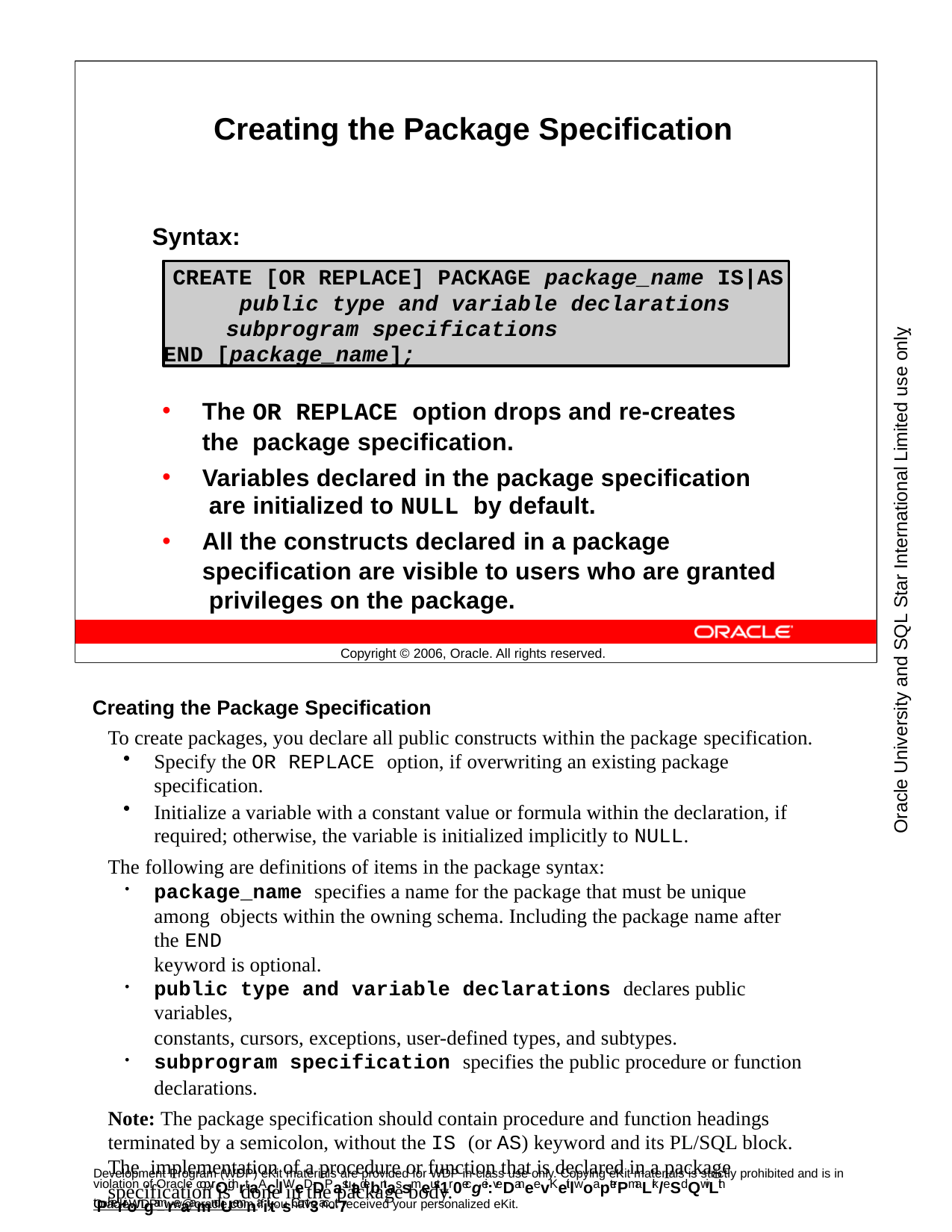

Creating the Package Specification
Syntax:
CREATE [OR REPLACE] PACKAGE package_name IS|AS  public type and variable declarations  subprogram specifications
END [package_name];
Oracle University and SQL Star International Limited use onlyฺ
The OR REPLACE option drops and re-creates the  package specification.
Variables declared in the package specification  are initialized to NULL by default.
All the constructs declared in a package  specification are visible to users who are granted  privileges on the package.
Copyright © 2006, Oracle. All rights reserved.
Creating the Package Specification
To create packages, you declare all public constructs within the package specification.
Specify the OR REPLACE option, if overwriting an existing package specification.
Initialize a variable with a constant value or formula within the declaration, if  required; otherwise, the variable is initialized implicitly to NULL.
The following are definitions of items in the package syntax:
package_name specifies a name for the package that must be unique among  objects within the owning schema. Including the package name after the END
keyword is optional.
public type and variable declarations declares public variables,
constants, cursors, exceptions, user-defined types, and subtypes.
subprogram specification specifies the public procedure or function
declarations.
Note: The package specification should contain procedure and function headings  terminated by a semicolon, without the IS (or AS) keyword and its PL/SQL block. The  implementation of a procedure or function that is declared in a package specification is  done in the package body.
Development Program (WDP) eKit materials are provided for WDP in-class use only. Copying eKit materials is strictly prohibited and is in
violation of Oracle copyrOighrt.aAclllWeDDP astutadebntas smeust1r0ecgei:veDaneevKeitlwoapterPmaLrk/eSdQwiLth tPherirongamreaamnd Uemnaiilt. sCont3ac-t7
OracleWDP_ww@oracle.com if you have not received your personalized eKit.